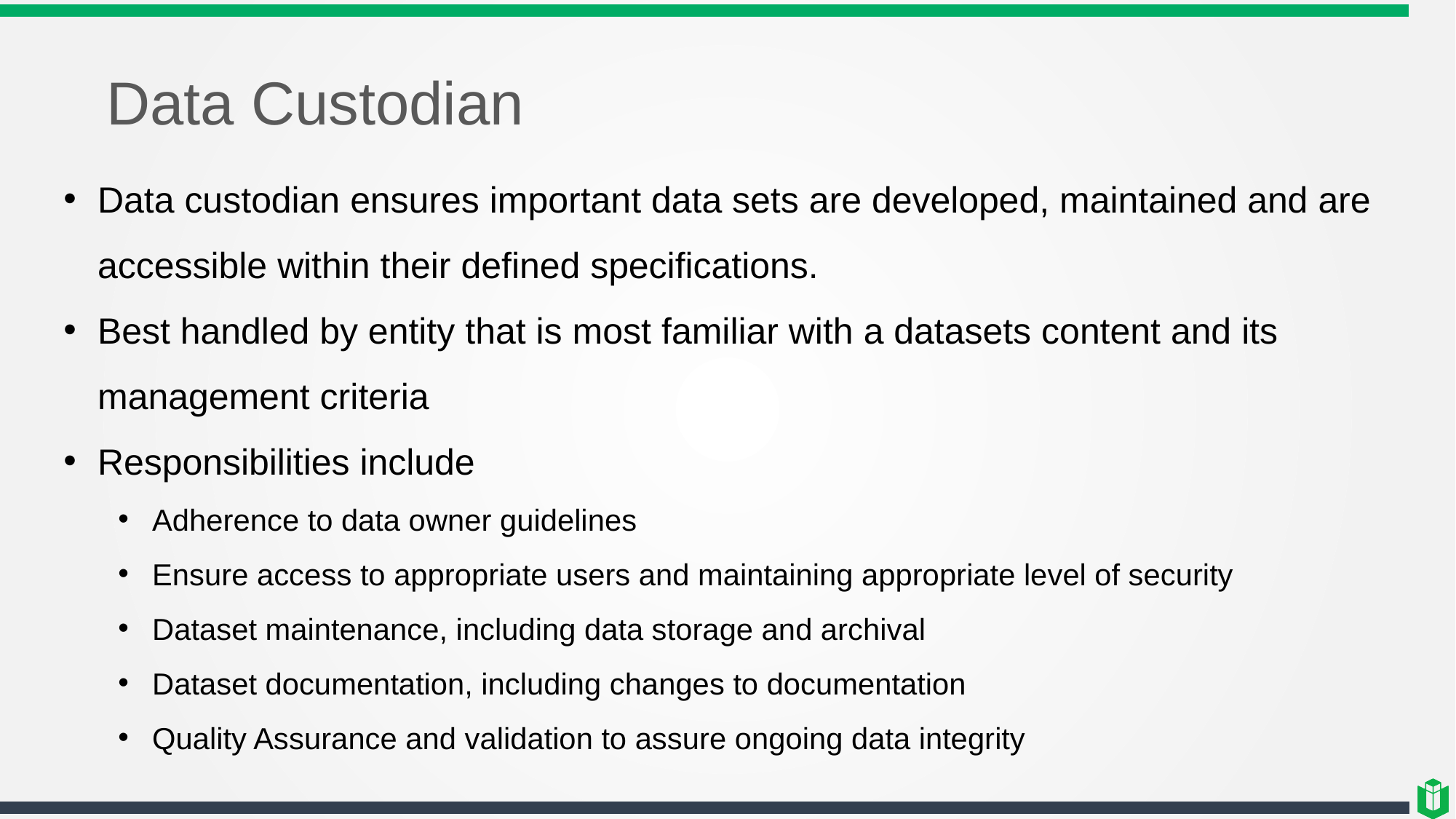

# Data Custodian
Data custodian ensures important data sets are developed, maintained and are accessible within their defined specifications.
Best handled by entity that is most familiar with a datasets content and its management criteria
Responsibilities include
Adherence to data owner guidelines
Ensure access to appropriate users and maintaining appropriate level of security
Dataset maintenance, including data storage and archival
Dataset documentation, including changes to documentation
Quality Assurance and validation to assure ongoing data integrity